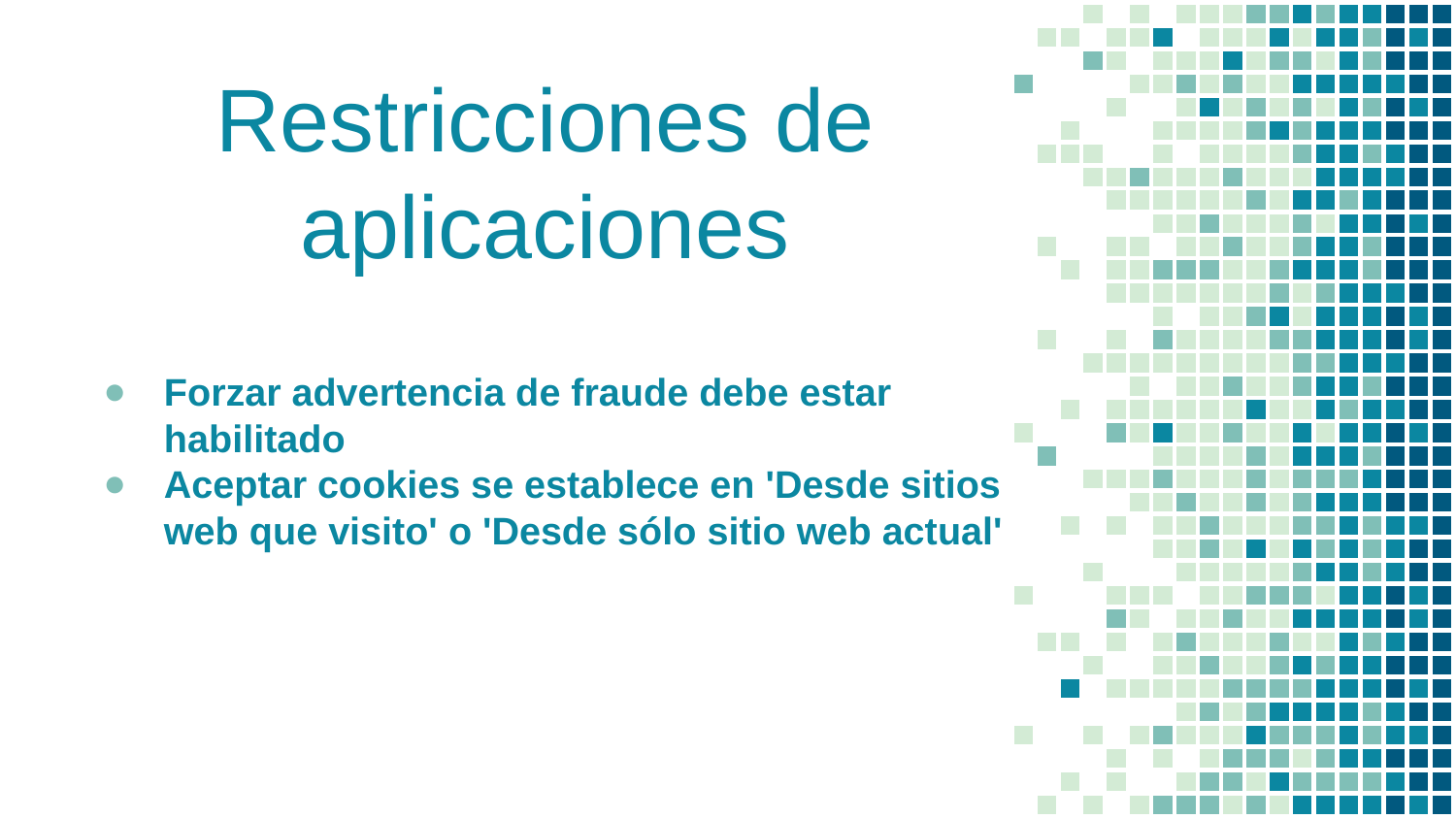

# Restricciones de aplicaciones
Forzar advertencia de fraude debe estar habilitado
Aceptar cookies se establece en 'Desde sitios web que visito' o 'Desde sólo sitio web actual'